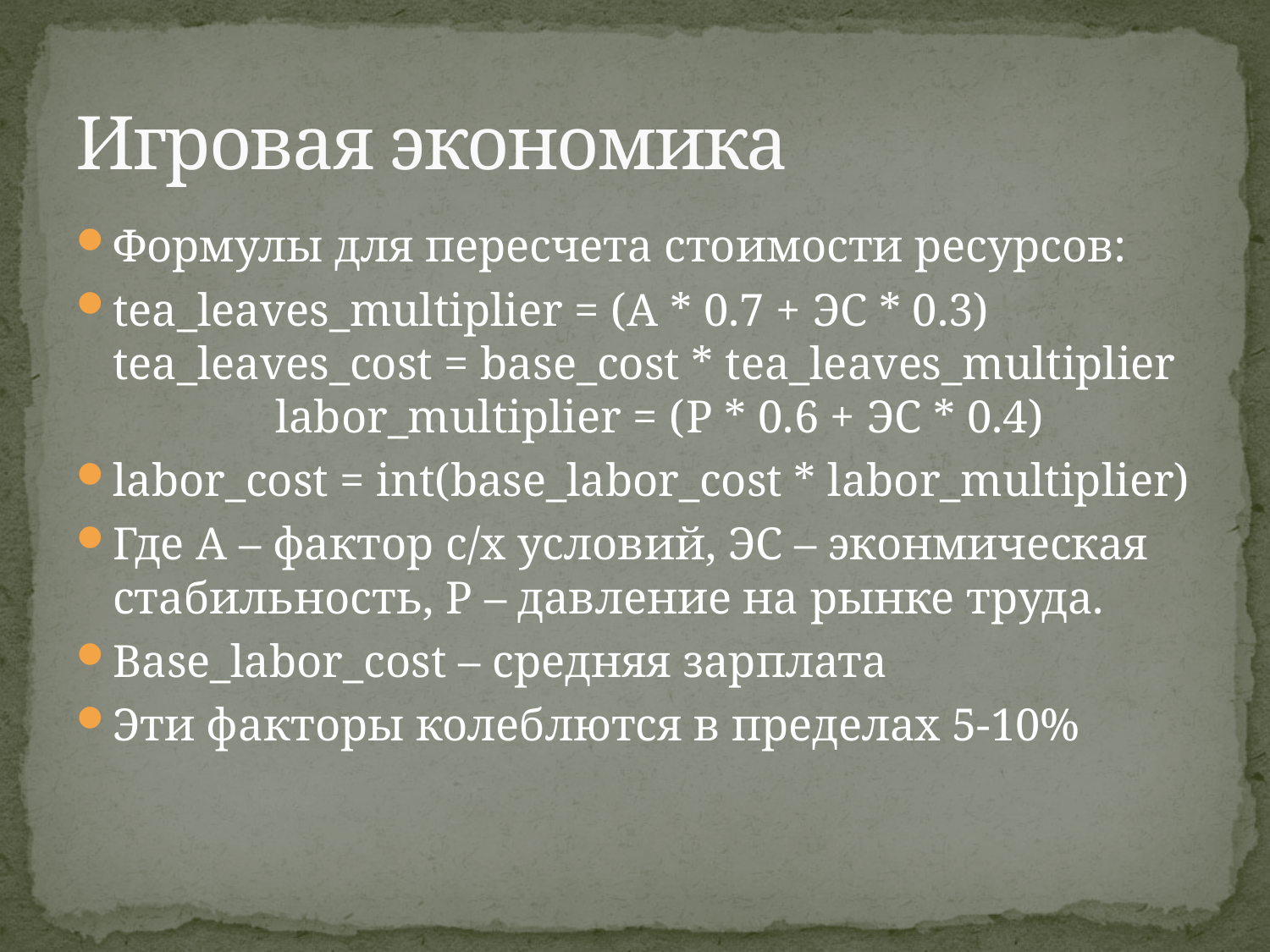

# Игровая экономика
Формулы для пересчета стоимости ресурсов:
tea_leaves_multiplier = (А * 0.7 + ЭС * 0.3)        tea_leaves_cost = base_cost * tea_leaves_multiplier                labor_multiplier = (Р * 0.6 + ЭС * 0.4)
labor_cost = int(base_labor_cost * labor_multiplier)
Где А – фактор с/х условий, ЭС – эконмическая стабильность, Р – давление на рынке труда.
Base_labor_cost – средняя зарплата
Эти факторы колеблются в пределах 5-10%